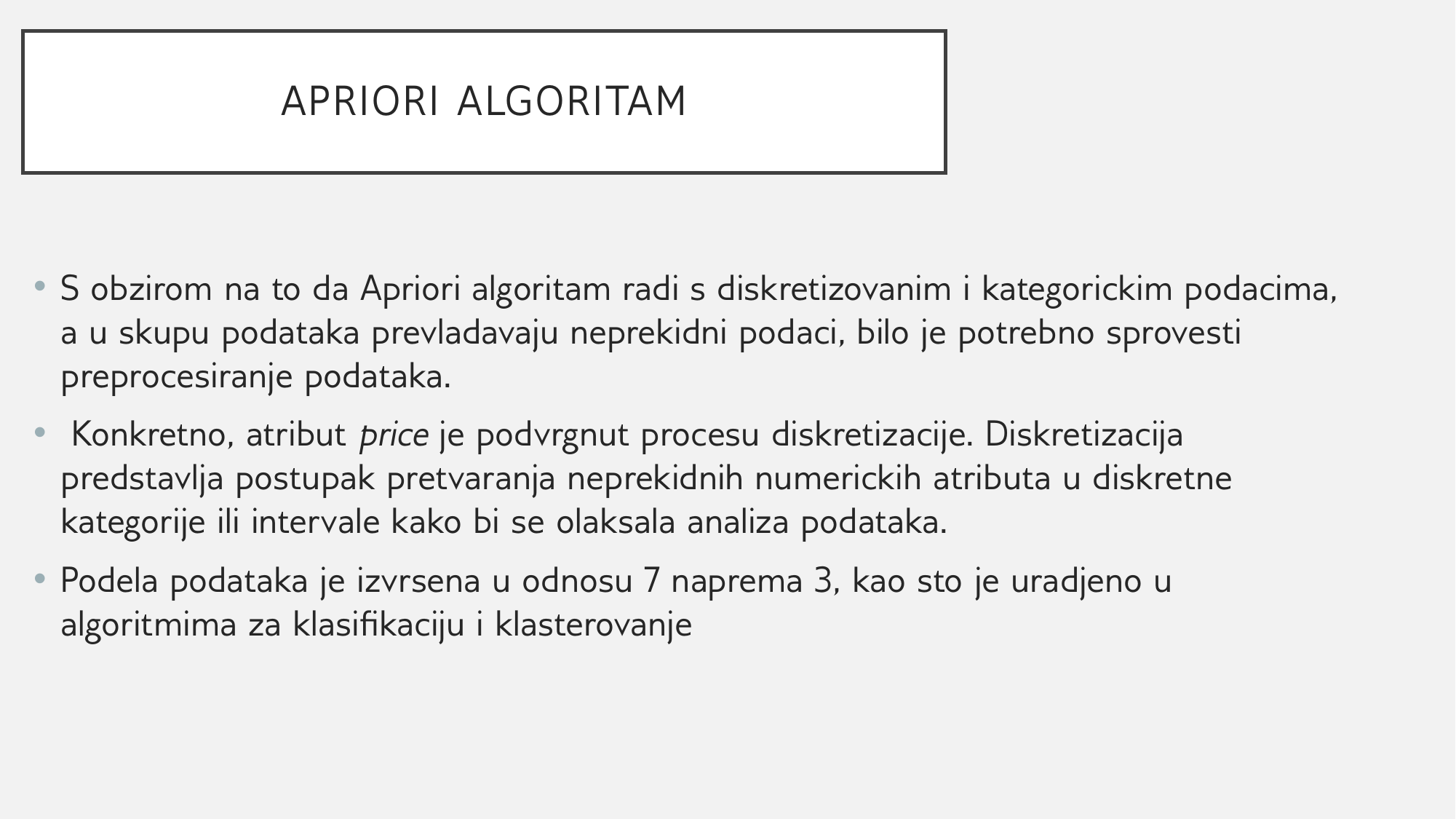

# Apriori algoritam
S obzirom na to da Apriori algoritam radi s diskretizovanim i kategorickim podacima, a u skupu podataka prevladavaju neprekidni podaci, bilo je potrebno sprovesti preprocesiranje podataka.
 Konkretno, atribut price je podvrgnut procesu diskretizacije. Diskretizacija predstavlja postupak pretvaranja neprekidnih numerickih atributa u diskretne kategorije ili intervale kako bi se olaksala analiza podataka.
Podela podataka je izvrsena u odnosu 7 naprema 3, kao sto je uradjeno u algoritmima za klasifikaciju i klasterovanje